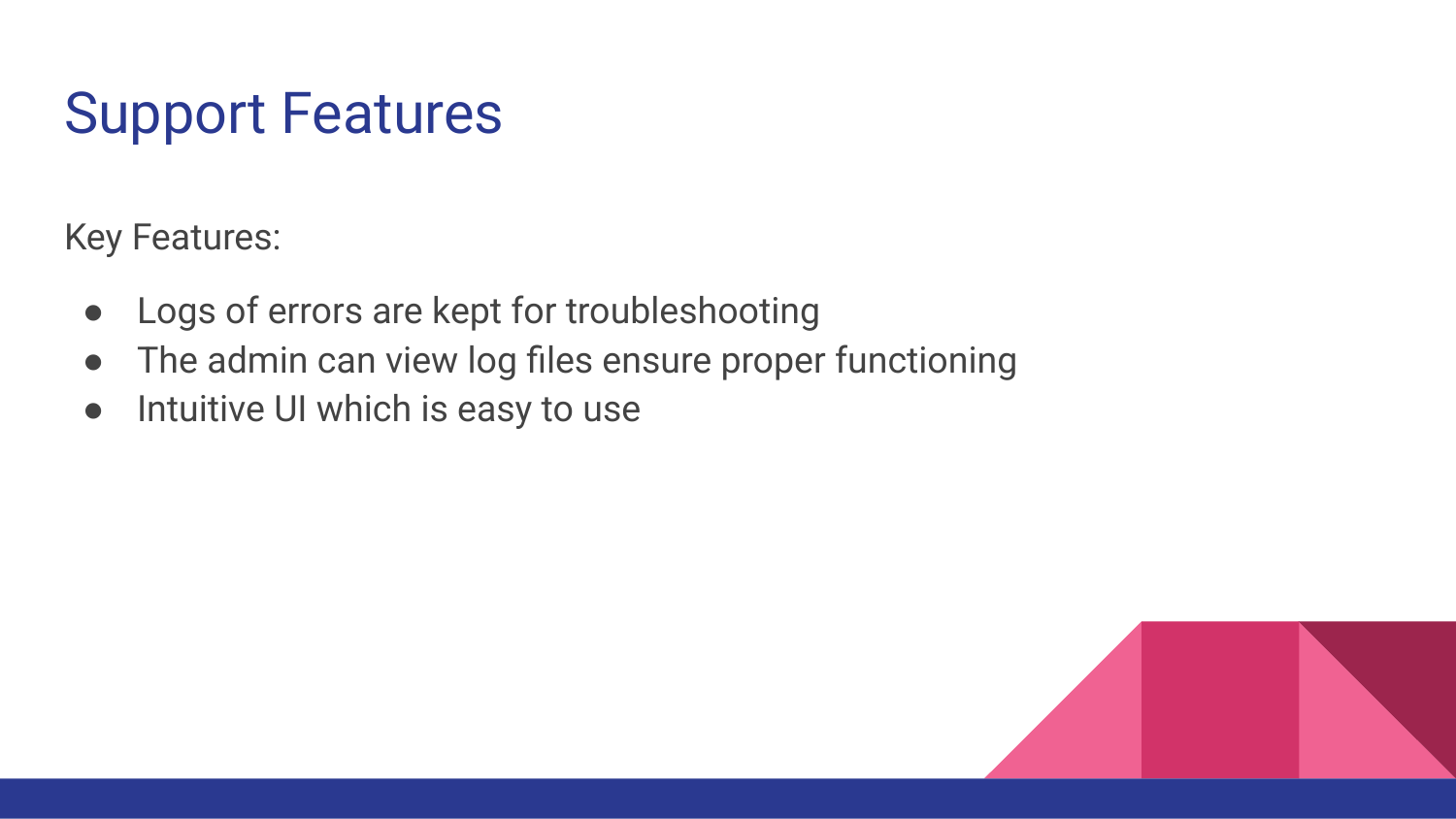

# Support Features
Key Features:
Logs of errors are kept for troubleshooting
The admin can view log files ensure proper functioning
Intuitive UI which is easy to use